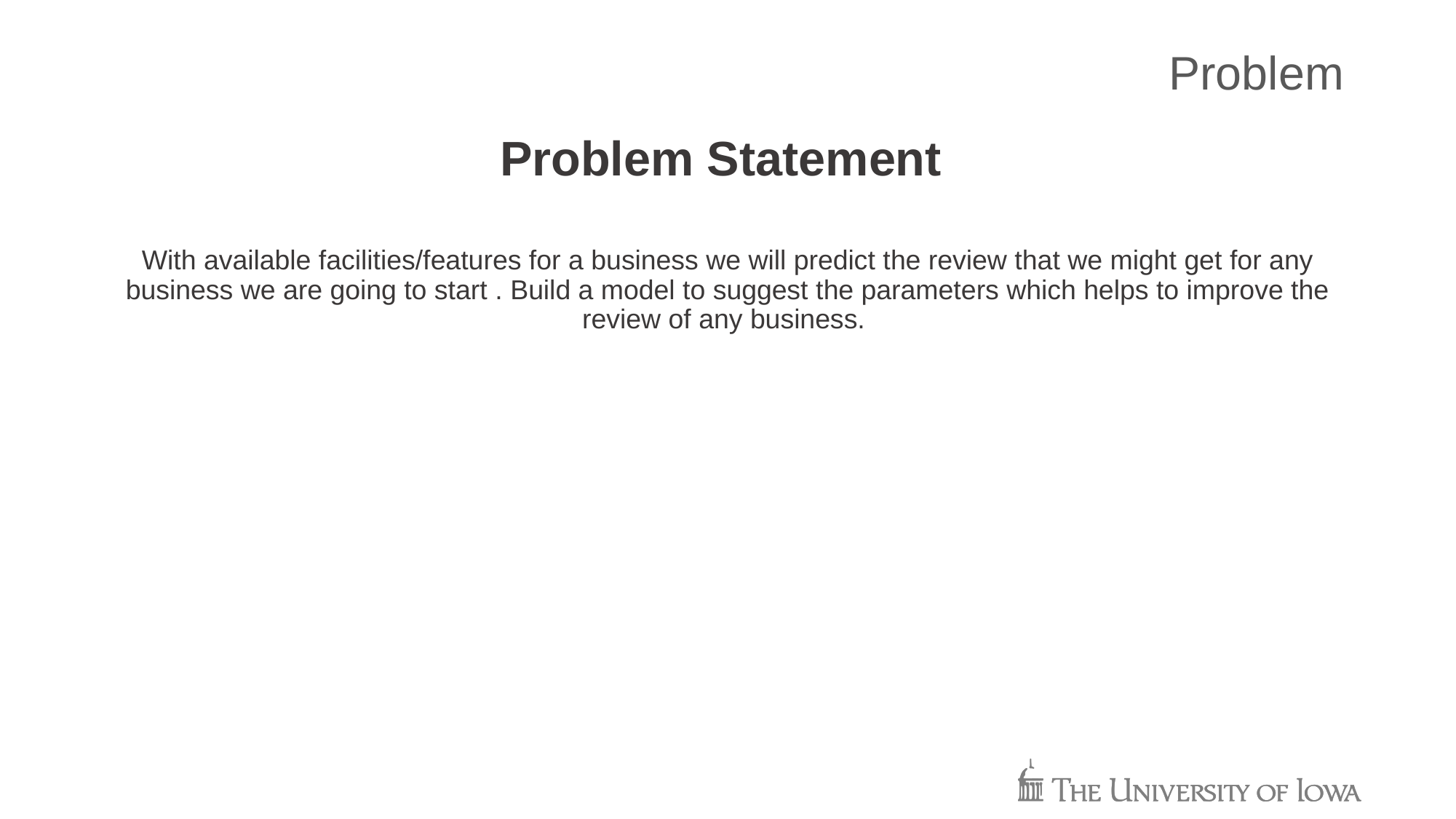

# Problem
Problem Statement

With available facilities/features for a business we will predict the review that we might get for any business we are going to start . Build a model to suggest the parameters which helps to improve the review of any business.